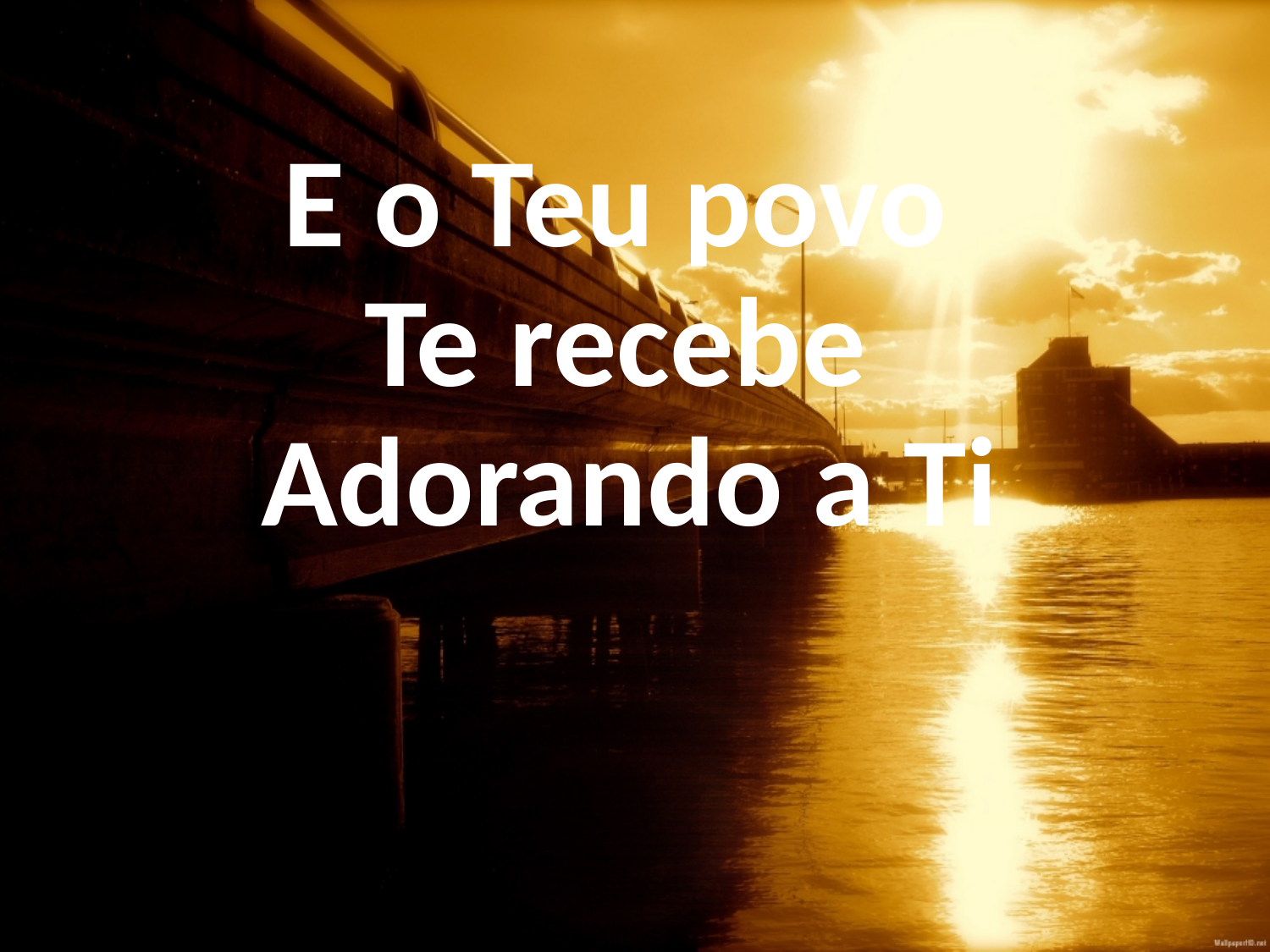

E o Teu povo
Te recebe
Adorando a Ti